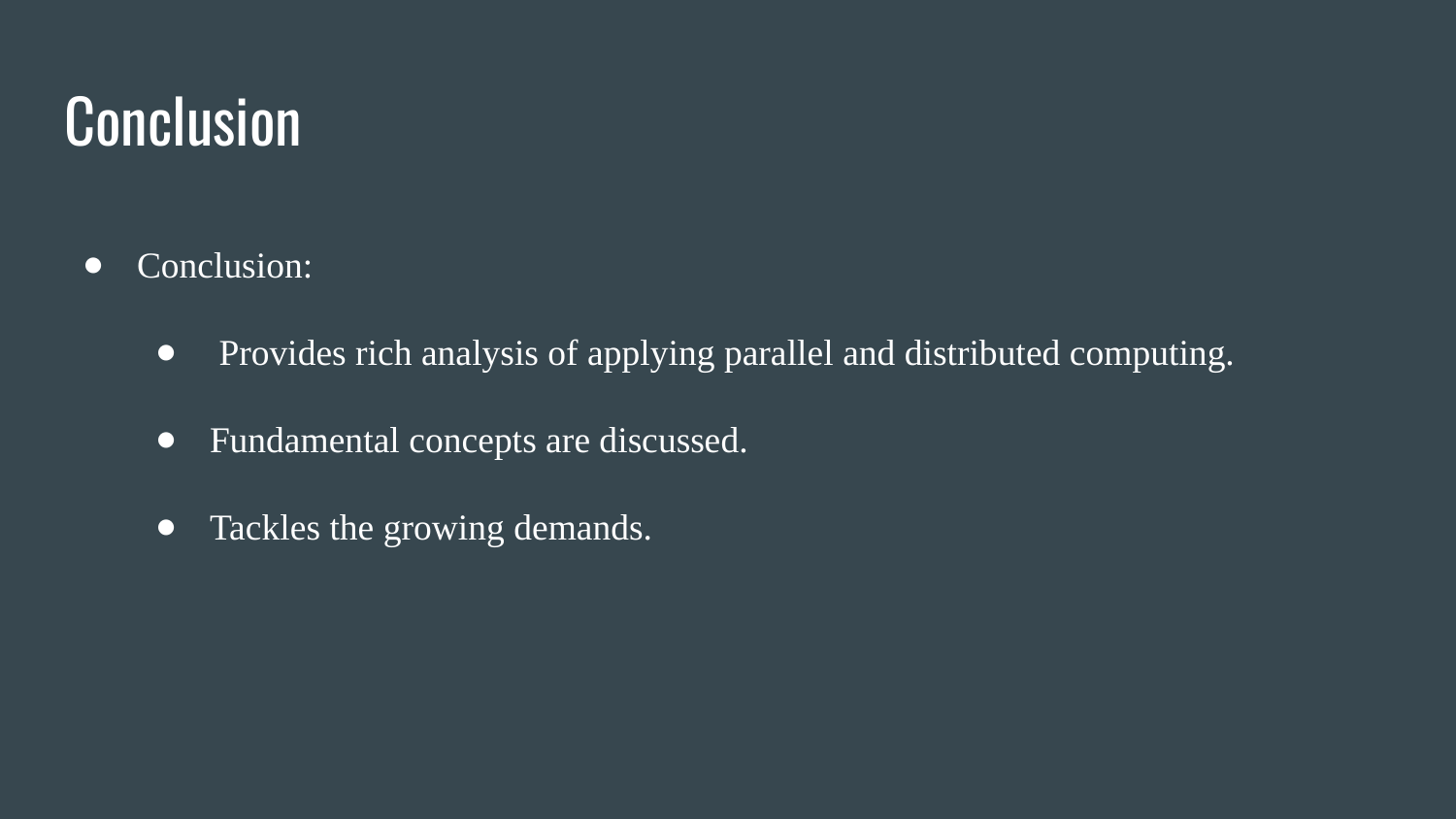

# Conclusion

Conclusion:
 Provides rich analysis of applying parallel and distributed computing.
Fundamental concepts are discussed.
Tackles the growing demands.